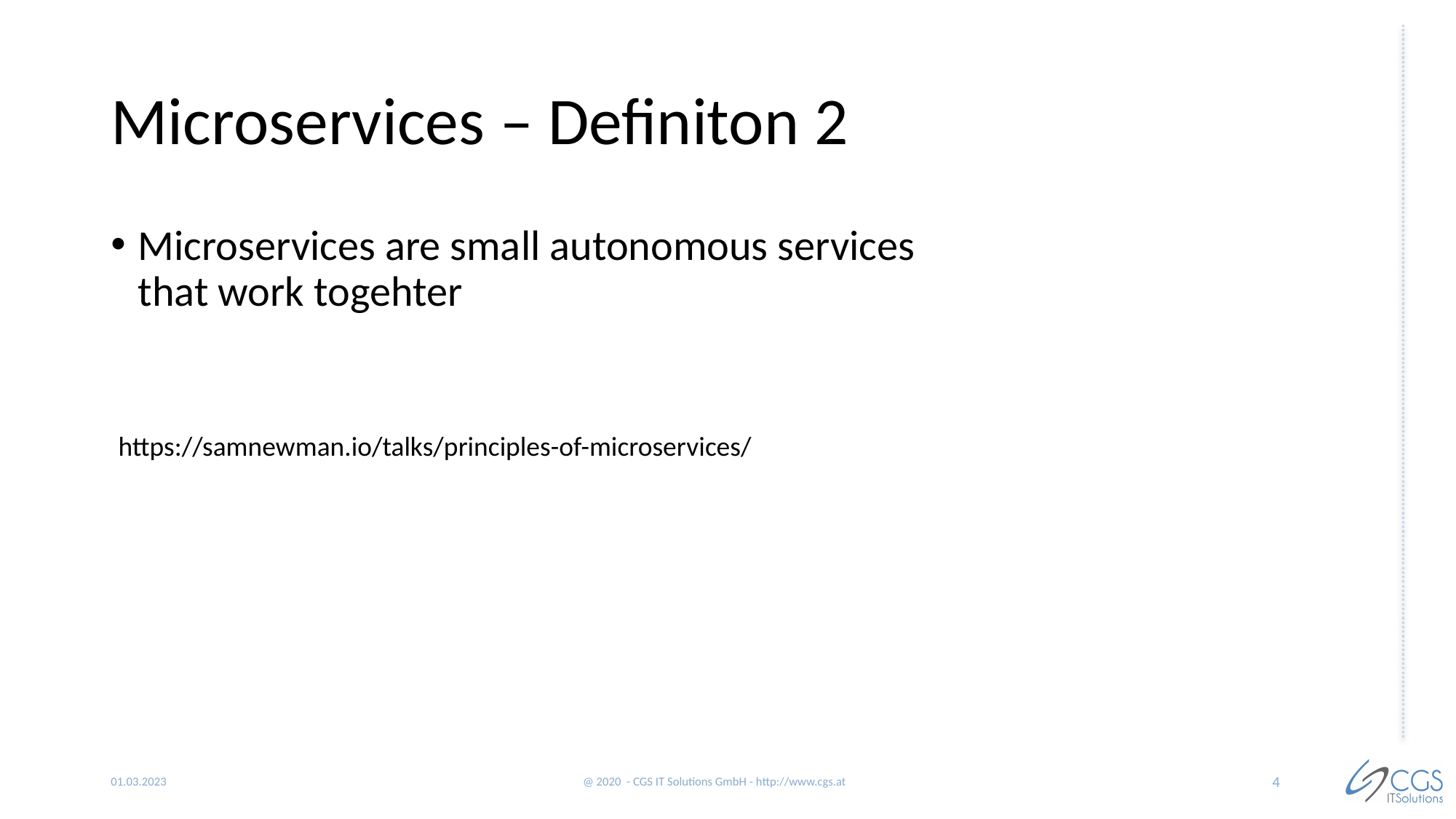

# Microservices – Definiton 2
Microservices are small autonomous services that work togehter
https://samnewman.io/talks/principles-of-microservices/
4
01.03.2023
@ 2020  - CGS IT Solutions GmbH - http://www.cgs.at